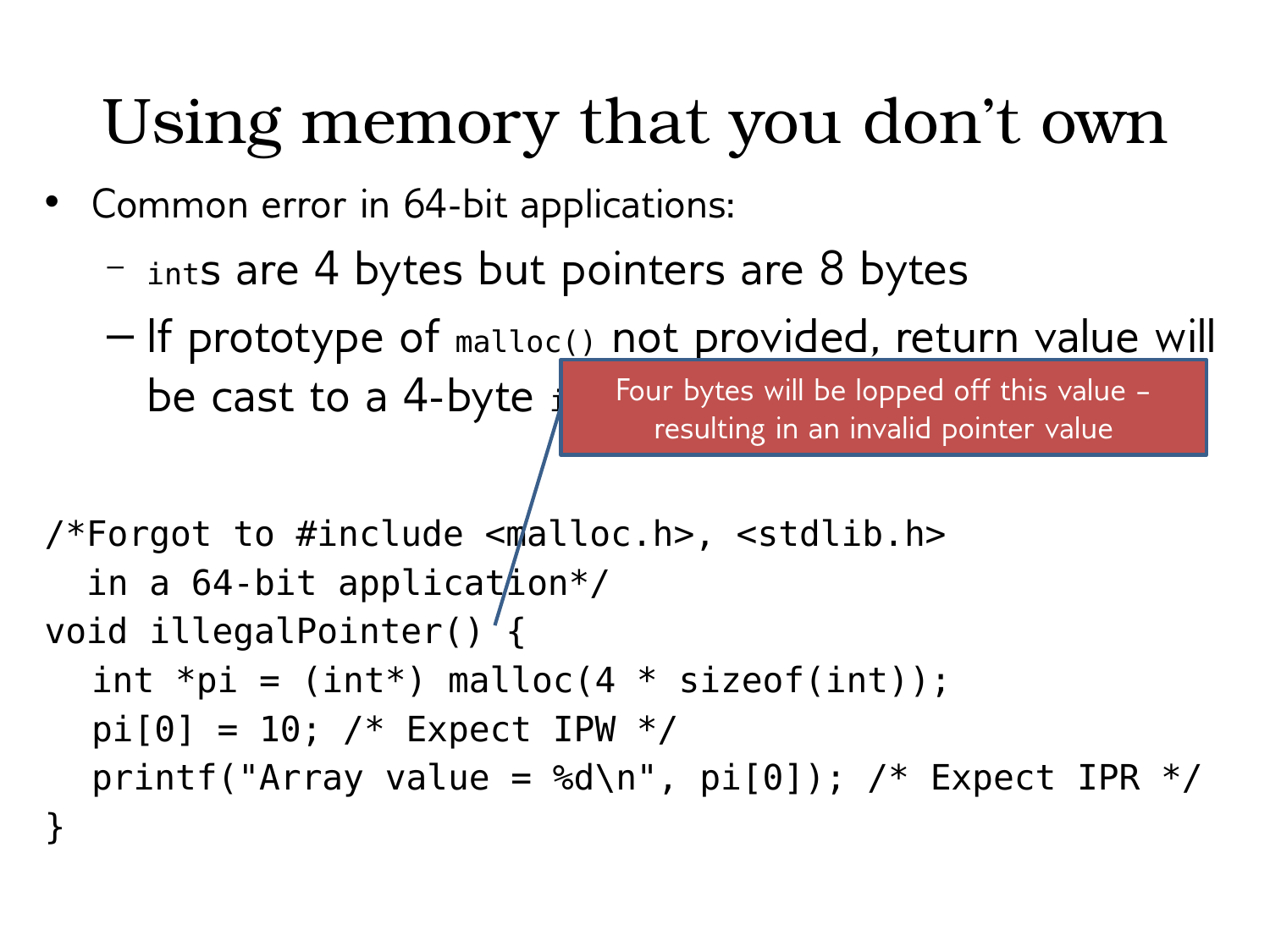

# Using memory that you don’t own
Common error in 64-bit applications:
ints are 4 bytes but pointers are 8 bytes
If prototype of malloc() not provided, return value will be cast to a 4-byte int

/*Forgot to #include <malloc.h>, <stdlib.h>
  in a 64-bit application*/
void illegalPointer() {
	int *pi = (int*) malloc(4 * sizeof(int));
	pi[0] = 10; /* Expect IPW */
	printf("Array value = %d\n", pi[0]); /* Expect IPR */
}
Four bytes will be lopped off this value – resulting in an invalid pointer value